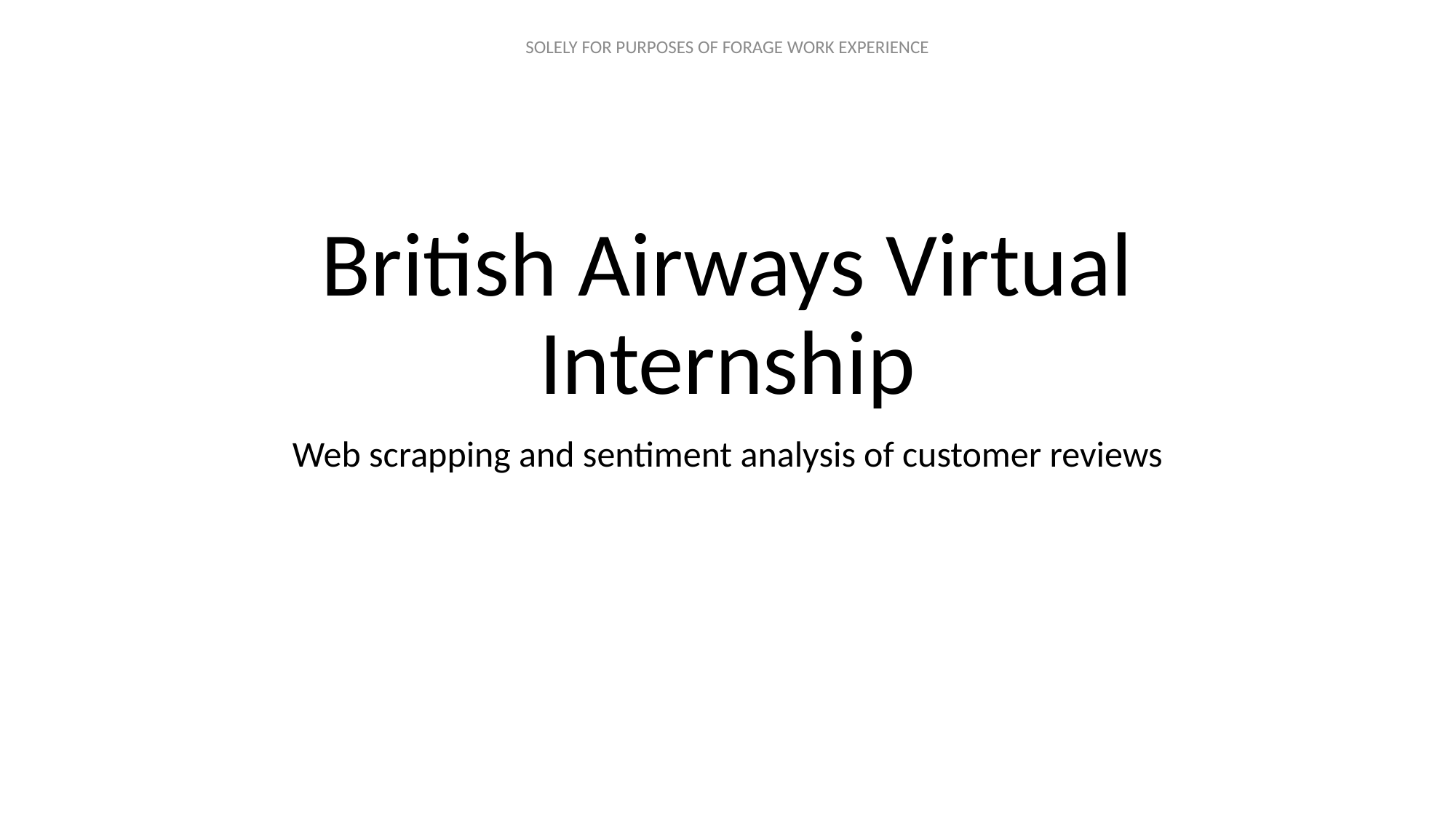

# British Airways Virtual Internship
Web scrapping and sentiment analysis of customer reviews